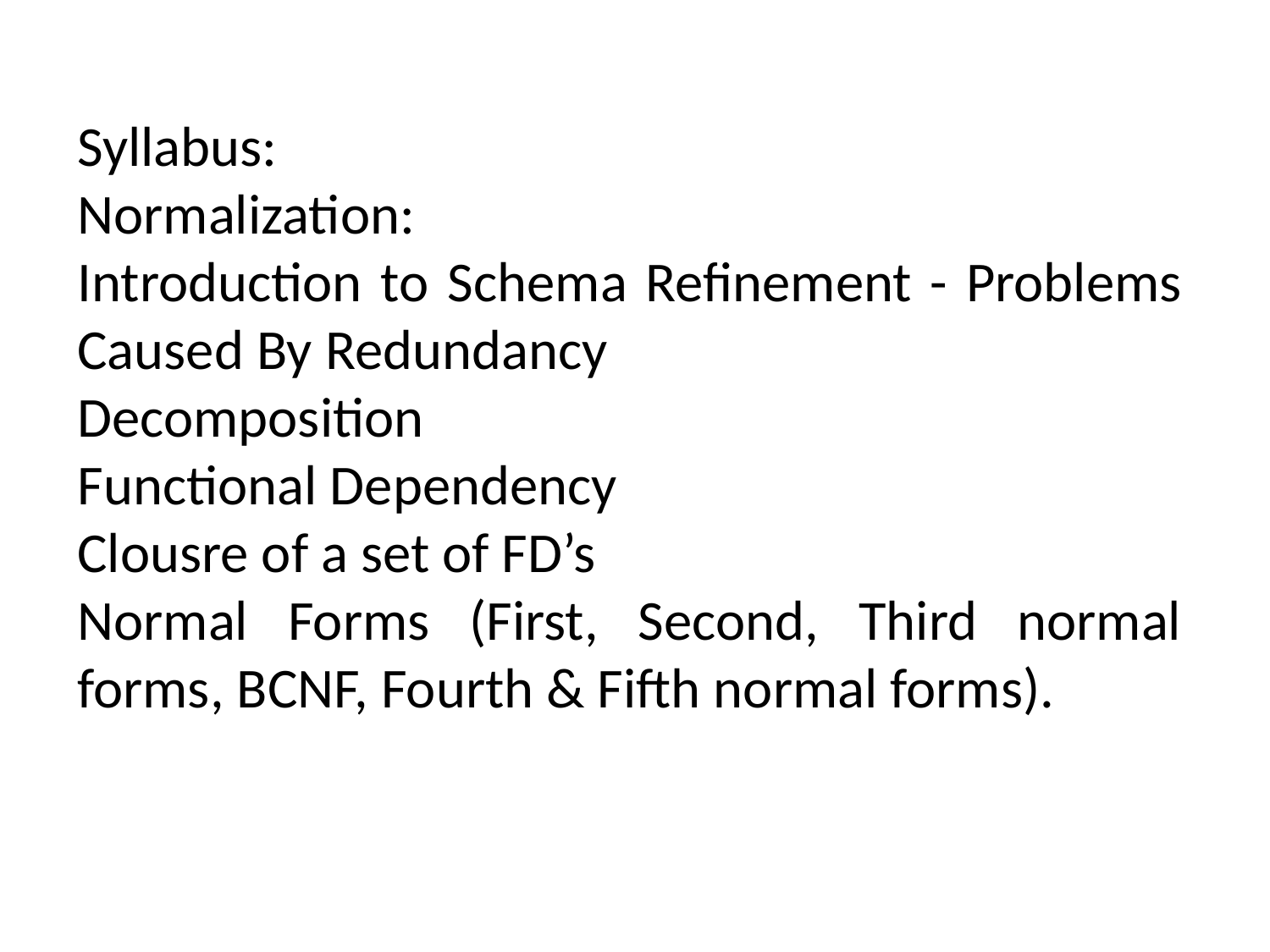

Syllabus:
Normalization:
Introduction to Schema Refinement - Problems Caused By Redundancy
Decomposition
Functional Dependency
Clousre of a set of FD’s
Normal Forms (First, Second, Third normal forms, BCNF, Fourth & Fifth normal forms).